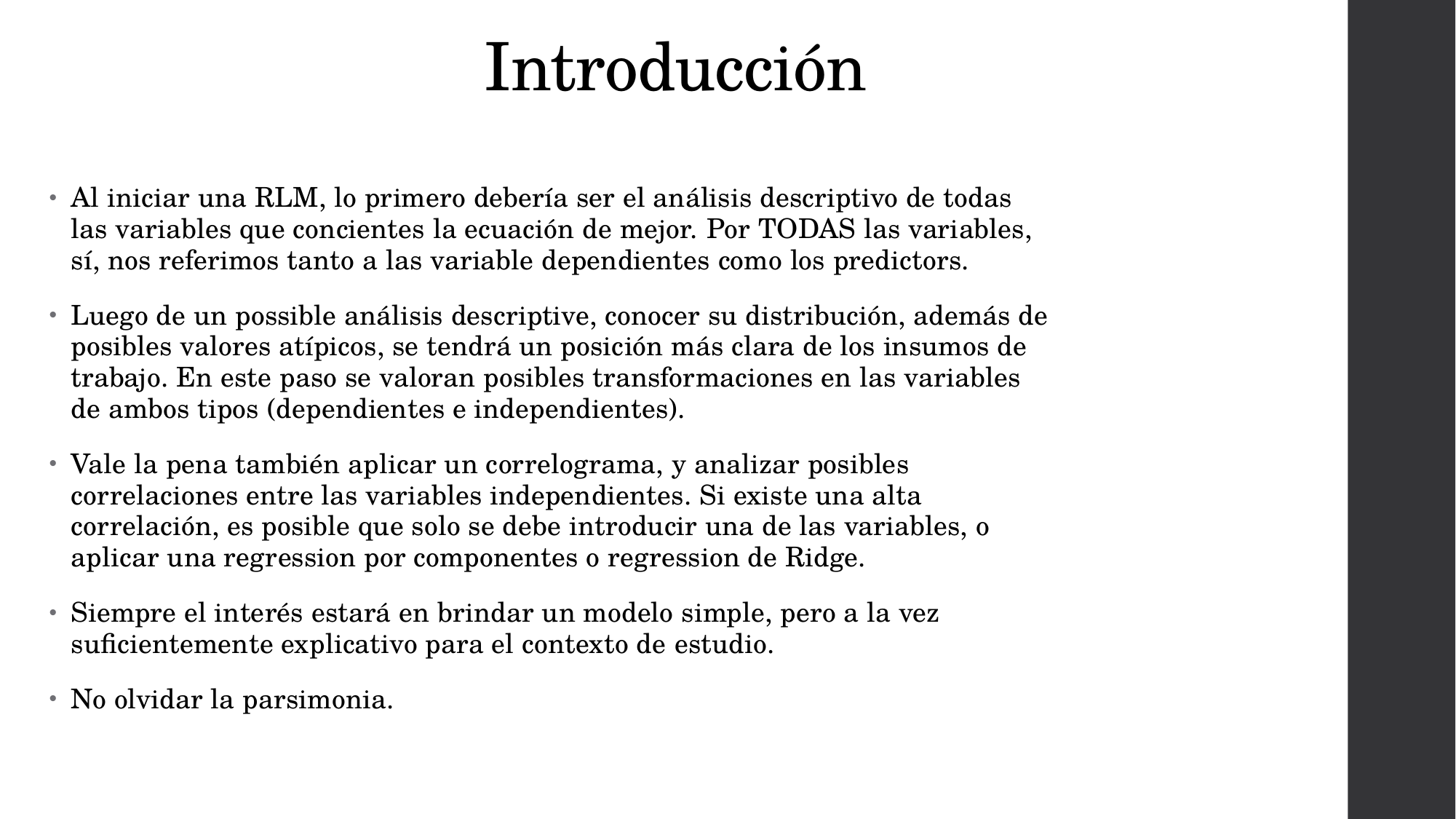

# Introducción
Al iniciar una RLM, lo primero debería ser el análisis descriptivo de todas las variables que concientes la ecuación de mejor. Por TODAS las variables, sí, nos referimos tanto a las variable dependientes como los predictors.
Luego de un possible análisis descriptive, conocer su distribución, además de posibles valores atípicos, se tendrá un posición más clara de los insumos de trabajo. En este paso se valoran posibles transformaciones en las variables de ambos tipos (dependientes e independientes).
Vale la pena también aplicar un correlograma, y analizar posibles correlaciones entre las variables independientes. Si existe una alta correlación, es posible que solo se debe introducir una de las variables, o aplicar una regression por componentes o regression de Ridge.
Siempre el interés estará en brindar un modelo simple, pero a la vez suficientemente explicativo para el contexto de estudio.
No olvidar la parsimonia.